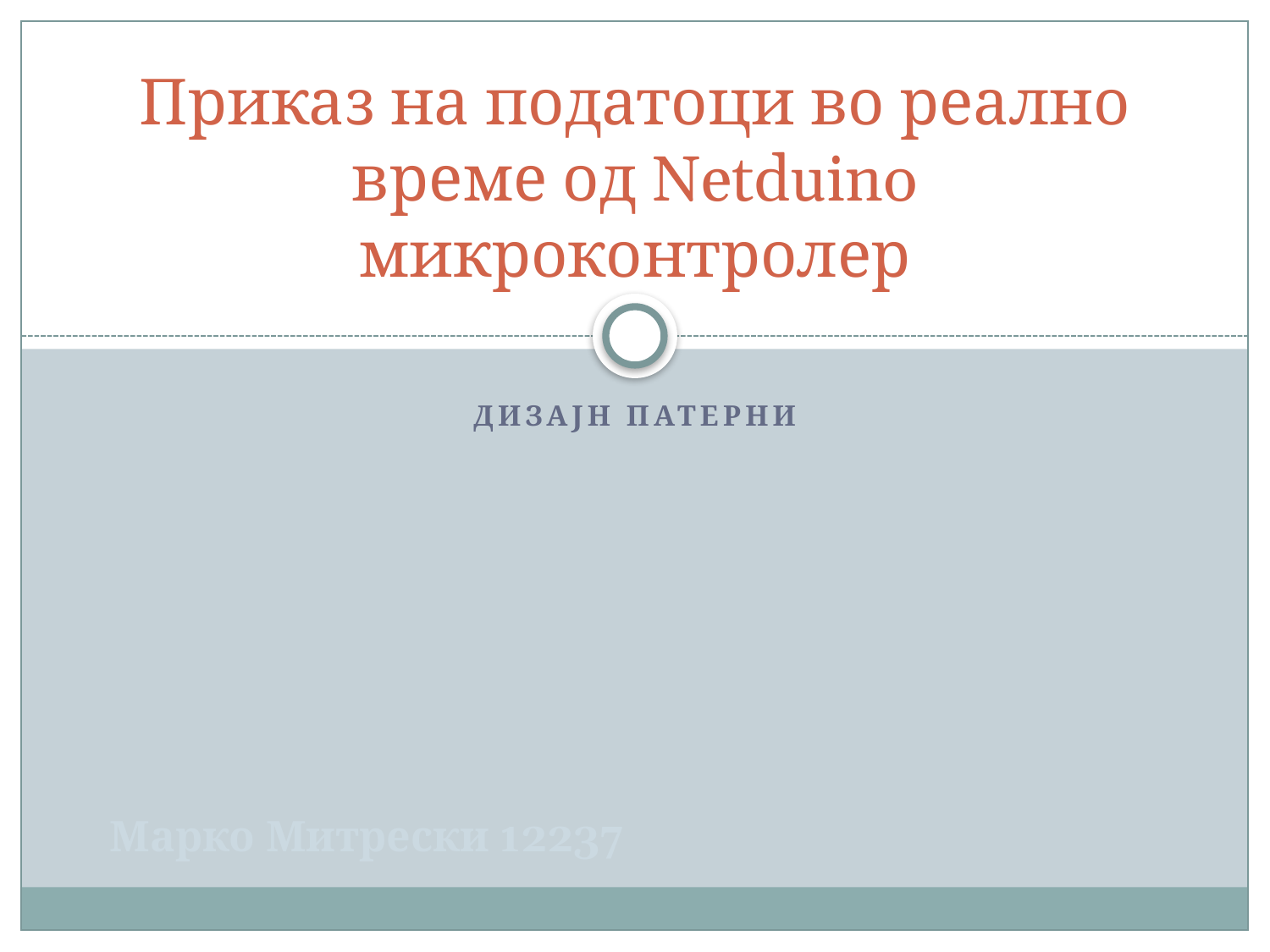

# Приказ на податоци во реално време од Netduino микроконтролер
Дизајн патерни

Марко Митрески 12237